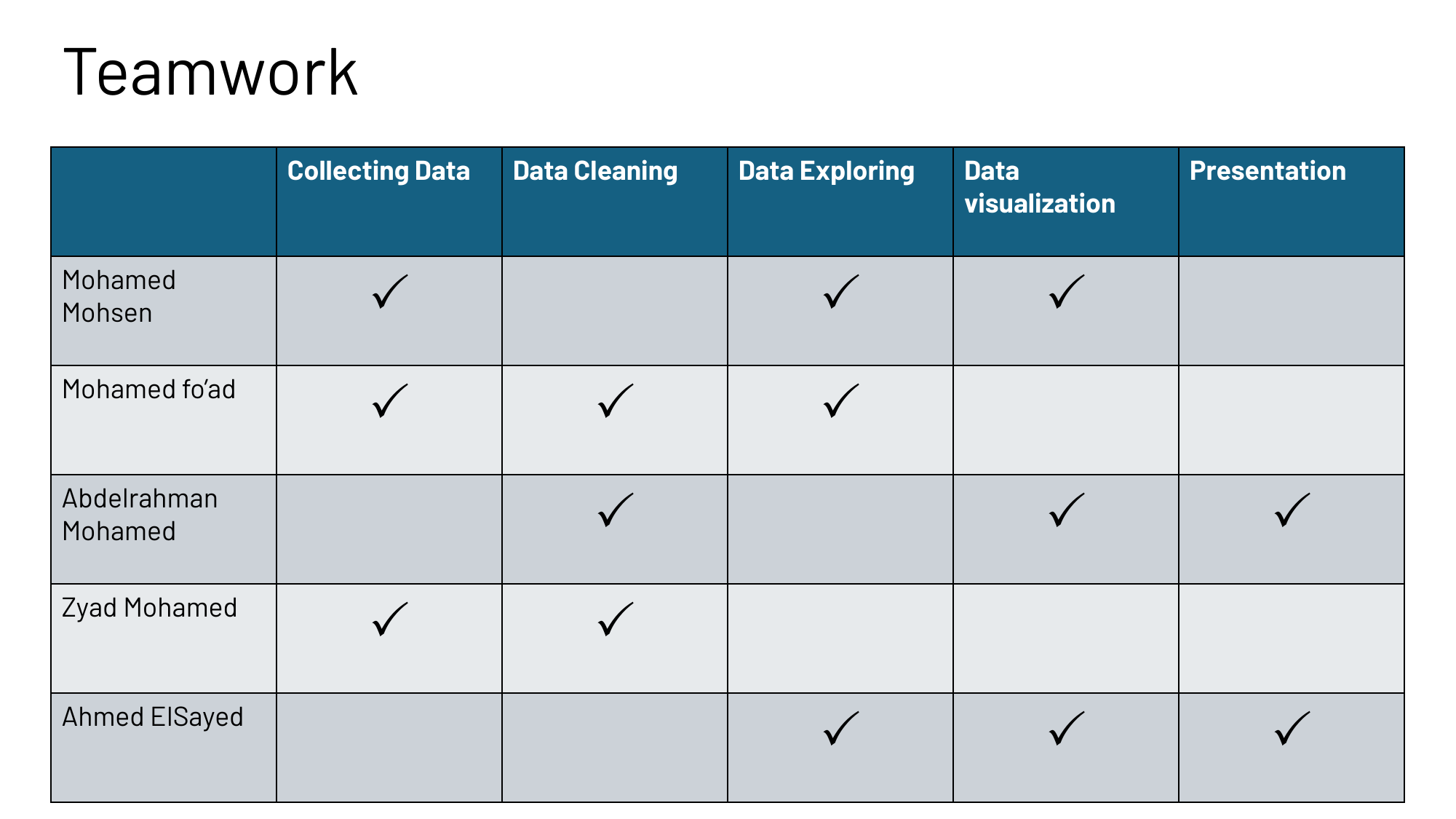

# Teamwork
|  | Collecting Data | Data Cleaning | Data Exploring | Data visualization | Presentation |
| --- | --- | --- | --- | --- | --- |
| Mohamed Mohsen | 🗸 |  | 🗸 | 🗸 |  |
| Mohamed fo’ad | 🗸 | 🗸 | 🗸 |  |  |
| Abdelrahman Mohamed |  | 🗸 |  | 🗸 | 🗸 |
| Zyad Mohamed | 🗸 | 🗸 |  |  |  |
| Ahmed ElSayed |  |  | 🗸 | 🗸 | 🗸 |